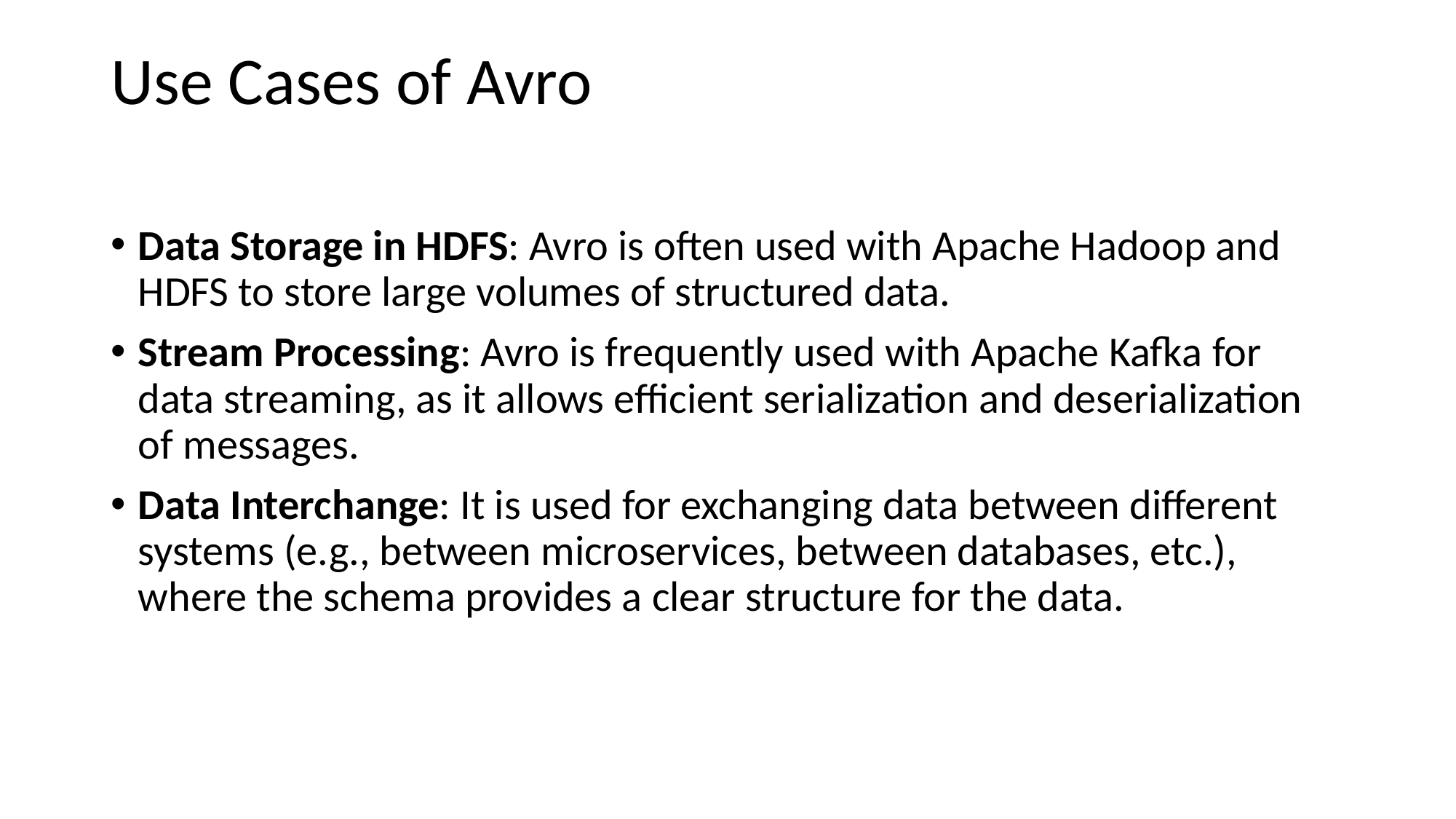

# Use Cases of Avro
Data Storage in HDFS: Avro is often used with Apache Hadoop and HDFS to store large volumes of structured data.
Stream Processing: Avro is frequently used with Apache Kafka for data streaming, as it allows efficient serialization and deserialization of messages.
Data Interchange: It is used for exchanging data between different systems (e.g., between microservices, between databases, etc.), where the schema provides a clear structure for the data.